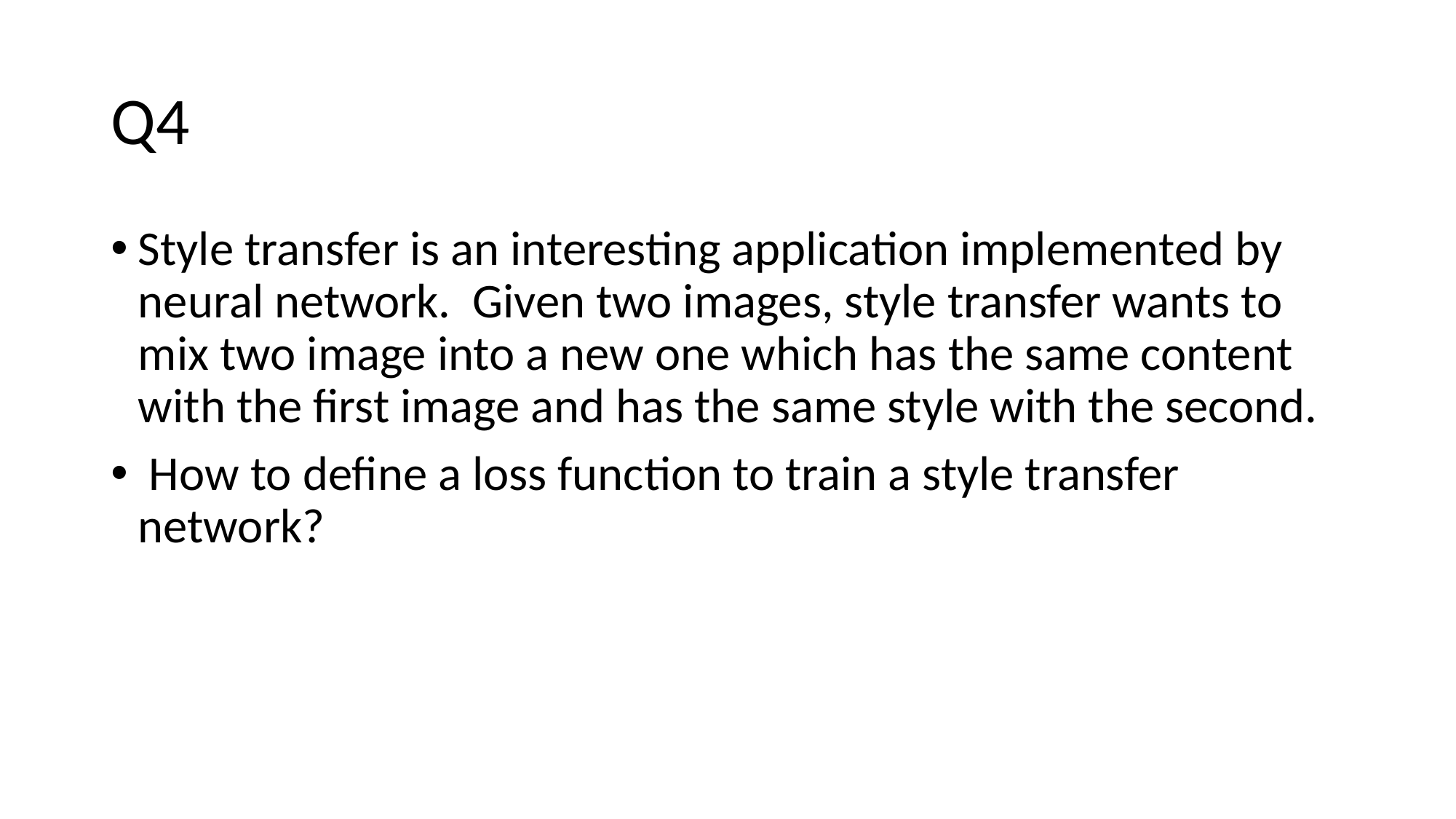

# Q4
Style transfer is an interesting application implemented by neural network.  Given two images, style transfer wants to mix two image into a new one which has the same content with the first image and has the same style with the second.
 How to define a loss function to train a style transfer network?